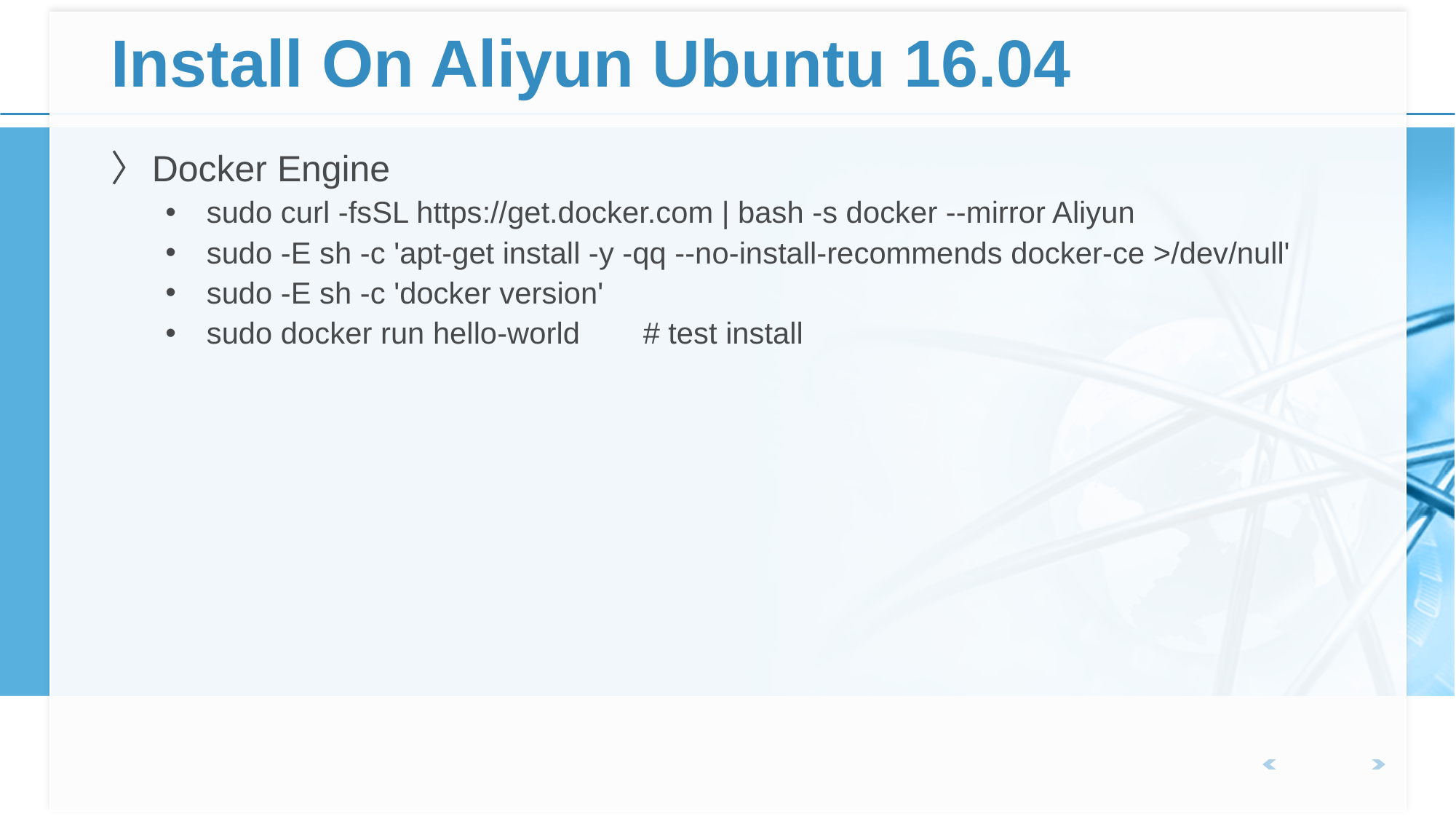

# Install On Aliyun Ubuntu 16.04
Docker Engine
sudo curl -fsSL https://get.docker.com | bash -s docker --mirror Aliyun
sudo -E sh -c 'apt-get install -y -qq --no-install-recommends docker-ce >/dev/null'
sudo -E sh -c 'docker version'
sudo docker run hello-world	# test install